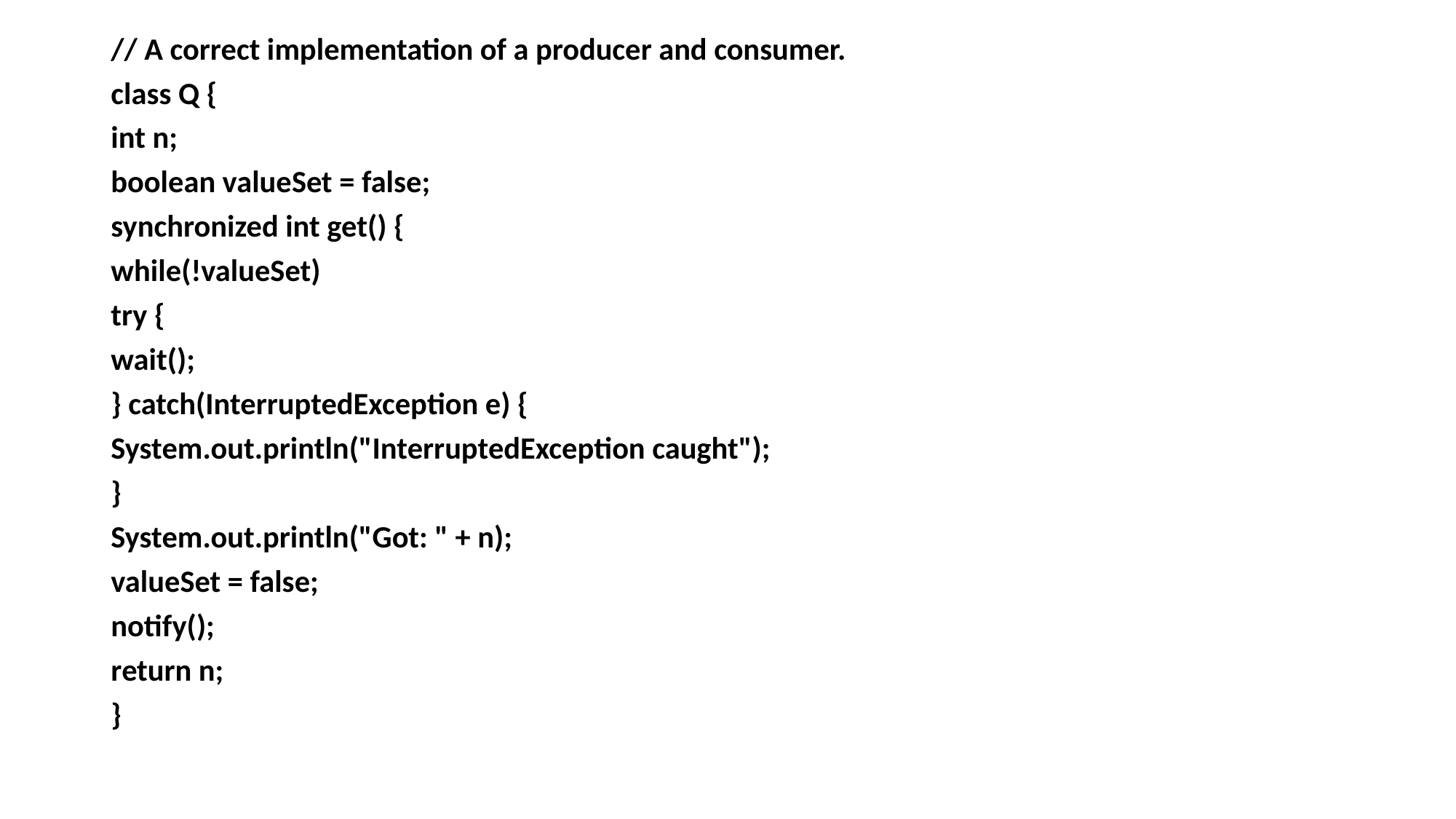

// A correct implementation of a producer and consumer.
class Q {
int n;
boolean valueSet = false;
synchronized int get() {
while(!valueSet)
try {
wait();
} catch(InterruptedException e) {
System.out.println("InterruptedException caught");
}
System.out.println("Got: " + n);
valueSet = false;
notify();
return n;
}